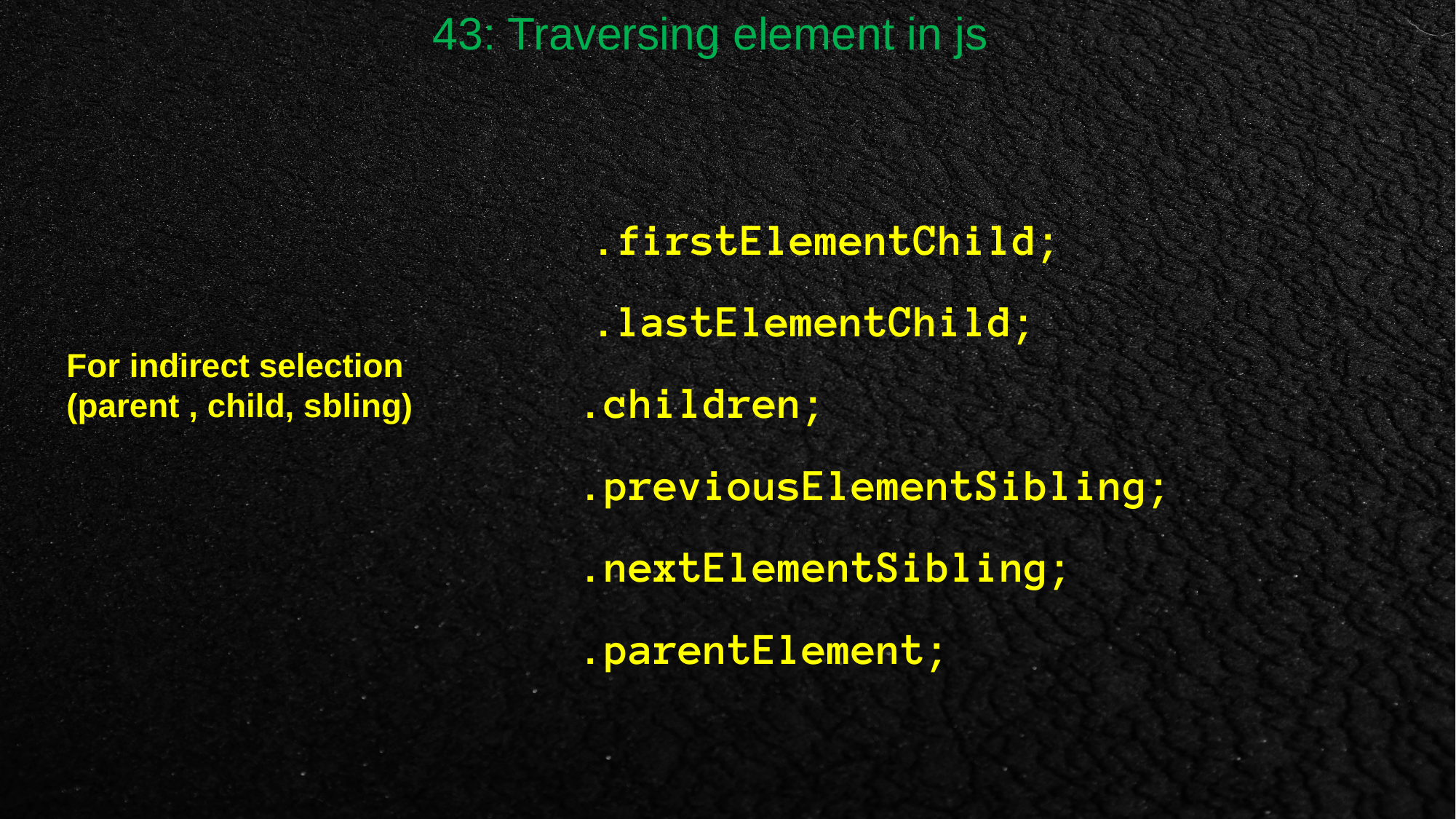

43: Traversing element in js

 .firstElementChild;
 .lastElementChild;
.children;
.previousElementSibling;
.nextElementSibling;
.parentElement;
For indirect selection
(parent , child, sbling)